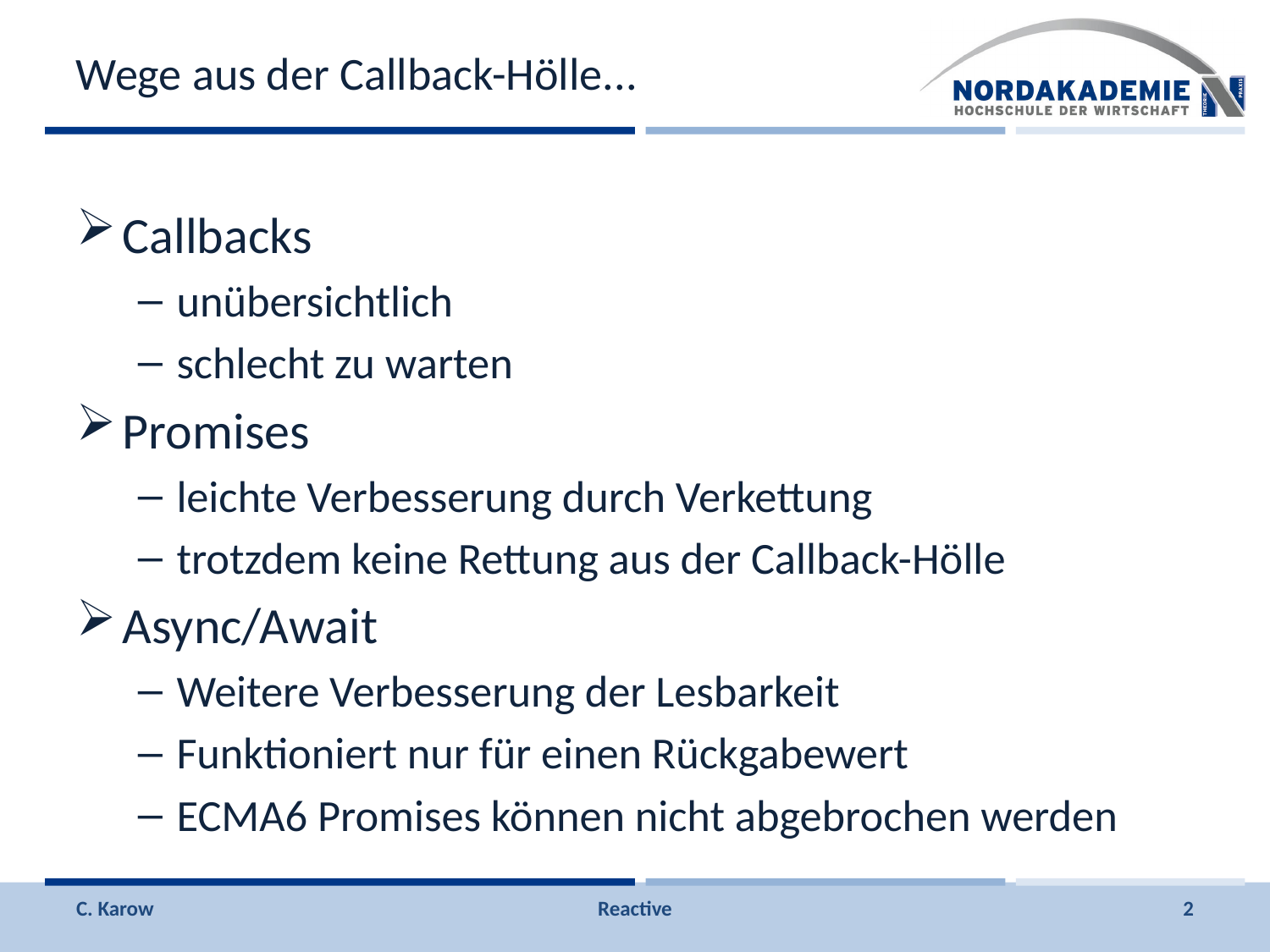

# Wege aus der Callback-Hölle...
Callbacks
unübersichtlich
schlecht zu warten
Promises
leichte Verbesserung durch Verkettung
trotzdem keine Rettung aus der Callback-Hölle
Async/Await
Weitere Verbesserung der Lesbarkeit
Funktioniert nur für einen Rückgabewert
ECMA6 Promises können nicht abgebrochen werden
C. Karow
Reactive
2